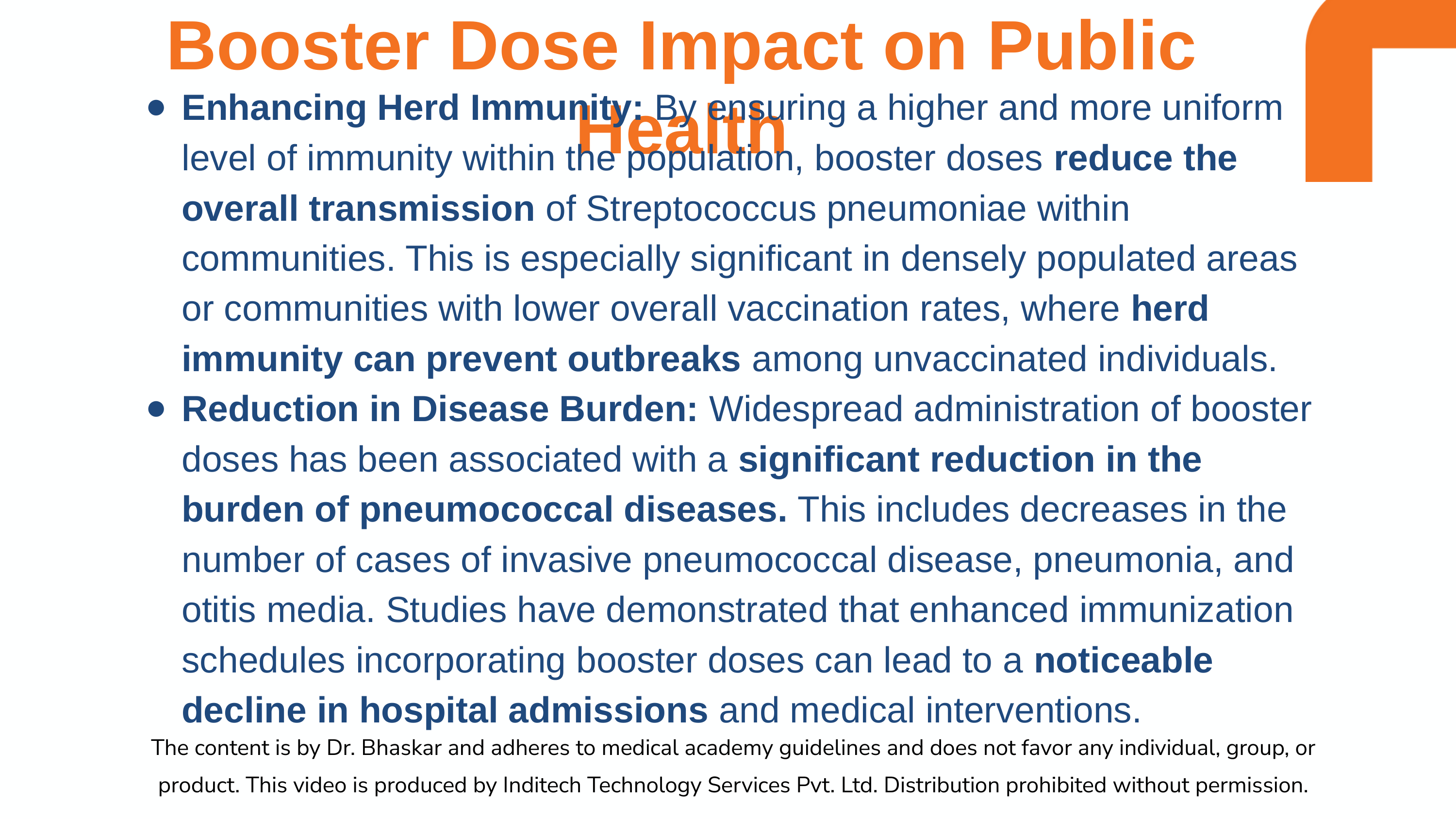

Booster Dose Impact on Public Health

Enhancing Herd Immunity: By ensuring a higher and more uniform level of immunity within the population, booster doses reduce the overall transmission of Streptococcus pneumoniae within communities. This is especially significant in densely populated areas or communities with lower overall vaccination rates, where herd immunity can prevent outbreaks among unvaccinated individuals.
Reduction in Disease Burden: Widespread administration of booster doses has been associated with a significant reduction in the burden of pneumococcal diseases. This includes decreases in the number of cases of invasive pneumococcal disease, pneumonia, and otitis media. Studies have demonstrated that enhanced immunization schedules incorporating booster doses can lead to a noticeable decline in hospital admissions and medical interventions.
The content is by Dr. Bhaskar and adheres to medical academy guidelines and does not favor any individual, group, or product. This video is produced by Inditech Technology Services Pvt. Ltd. Distribution prohibited without permission.